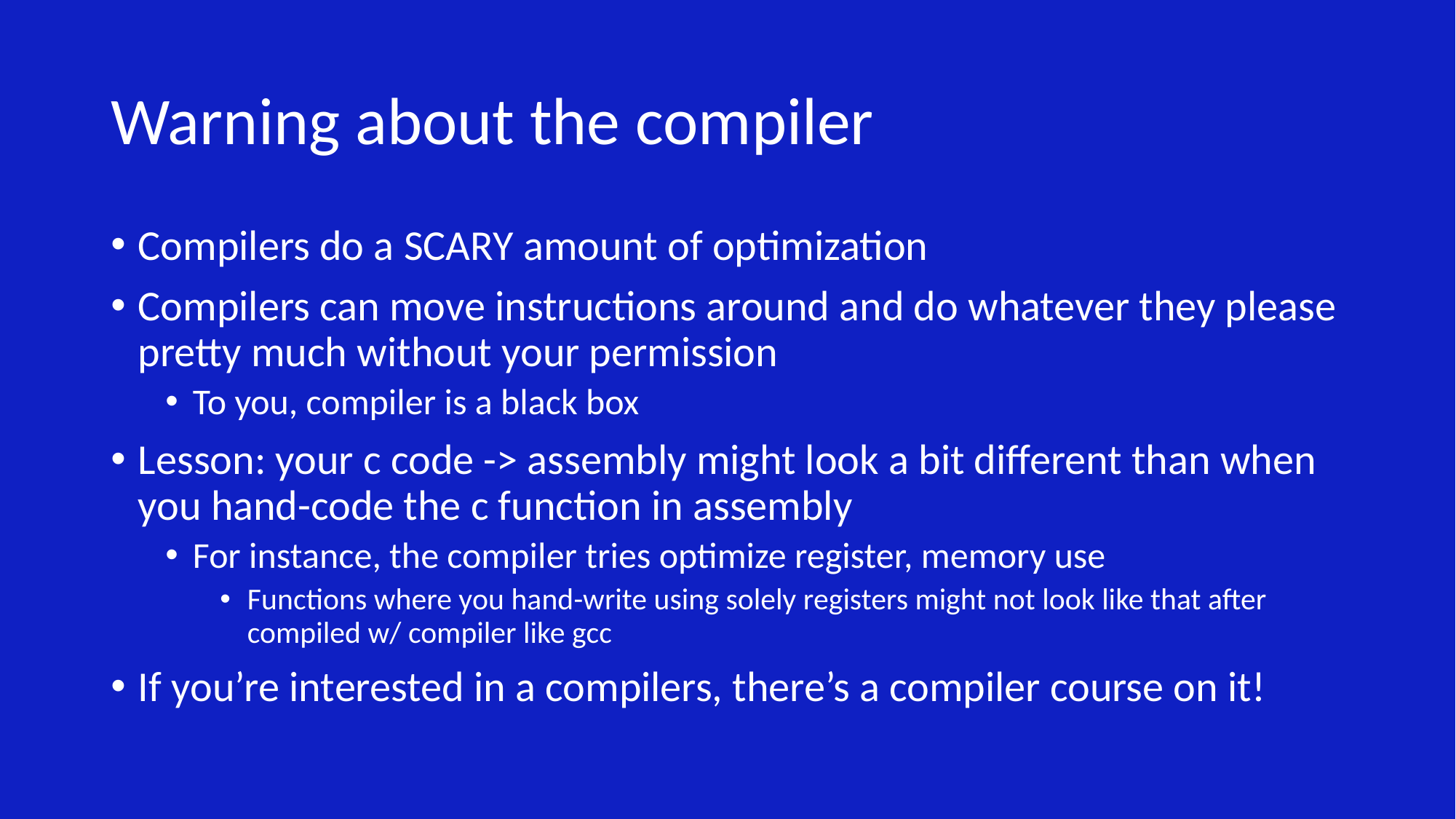

# Warning about the compiler
Compilers do a SCARY amount of optimization
Compilers can move instructions around and do whatever they please pretty much without your permission
To you, compiler is a black box
Lesson: your c code -> assembly might look a bit different than when you hand-code the c function in assembly
For instance, the compiler tries optimize register, memory use
Functions where you hand-write using solely registers might not look like that after compiled w/ compiler like gcc
If you’re interested in a compilers, there’s a compiler course on it!